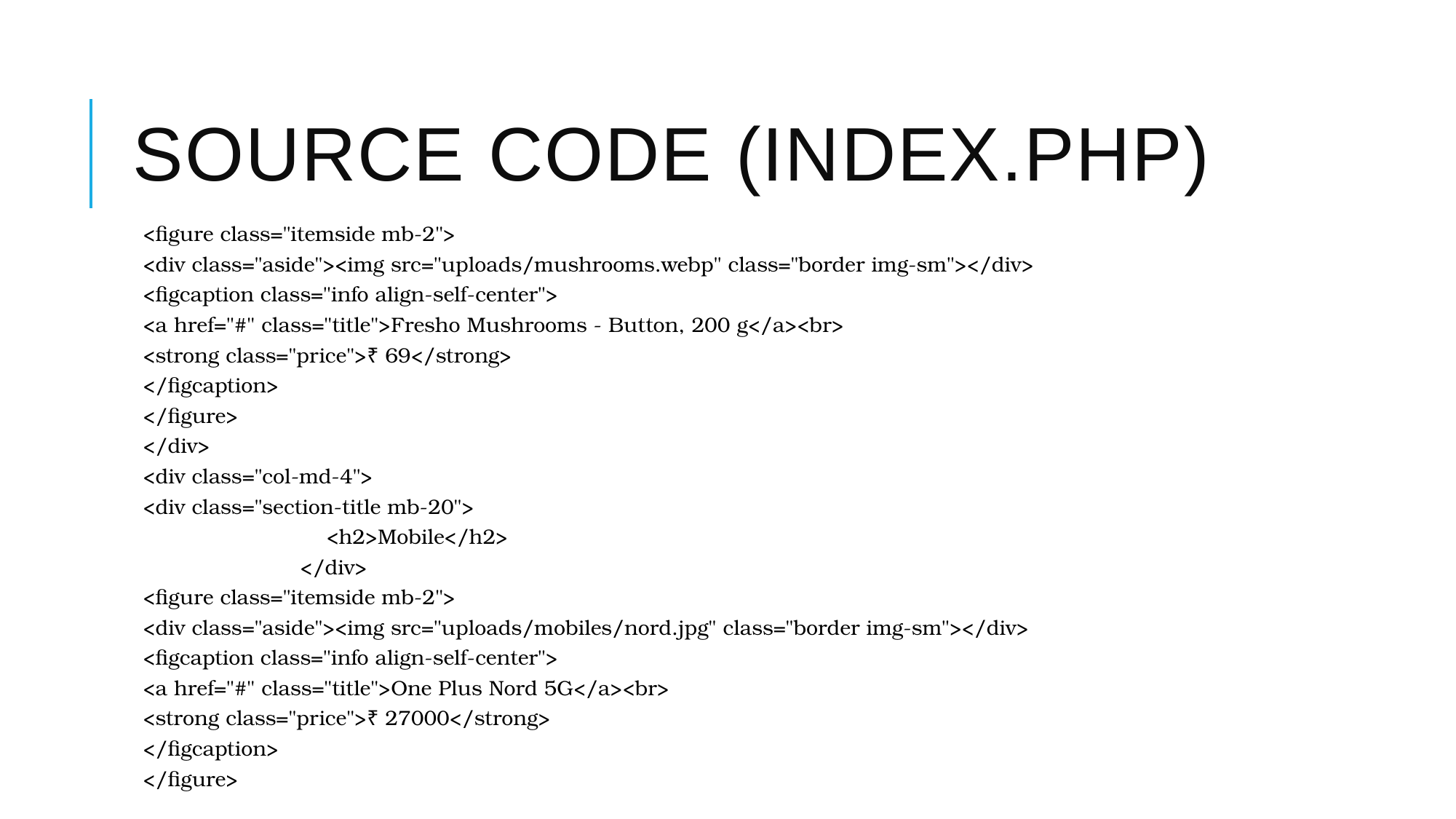

# Source code (Index.php)
		<figure class="itemside mb-2">
				<div class="aside"><img src="uploads/mushrooms.webp" class="border img-sm"></div>
				<figcaption class="info align-self-center">
					<a href="#" class="title">Fresho Mushrooms - Button, 200 g</a><br>
					<strong class="price">₹ 69</strong>
				</figcaption>
			</figure>
		</div>
<div class="col-md-4">
<div class="section-title mb-20">
                            <h2>Mobile</h2>
                        </div>
<figure class="itemside mb-2">
				<div class="aside"><img src="uploads/mobiles/nord.jpg" class="border img-sm"></div>
				<figcaption class="info align-self-center">
					<a href="#" class="title">One Plus Nord 5G</a><br>
					<strong class="price">₹ 27000</strong>
				</figcaption>
			</figure>